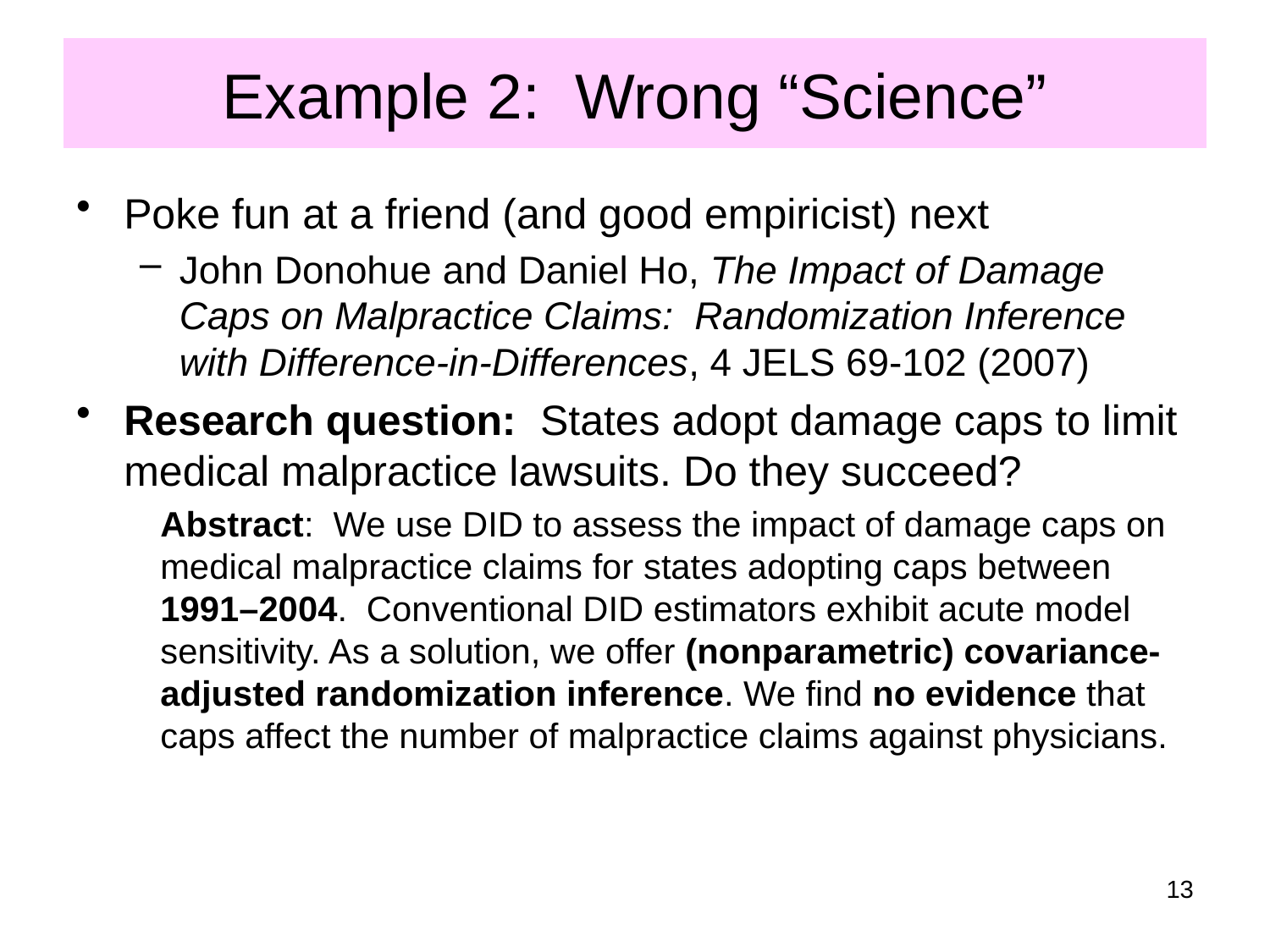

# Example 2:  Wrong “Science”
Poke fun at a friend (and good empiricist) next
John Donohue and Daniel Ho, The Impact of Damage Caps on Malpractice Claims:  Randomization Inference with Difference-in-Differences, 4 JELS 69-102 (2007)
Research question:  States adopt damage caps to limit medical malpractice lawsuits. Do they succeed?
Abstract:  We use DID to assess the impact of damage caps on medical malpractice claims for states adopting caps between 1991–2004.  Conventional DID estimators exhibit acute model sensitivity. As a solution, we offer (nonparametric) covariance-adjusted randomization inference. We find no evidence that caps affect the number of malpractice claims against physicians.
13